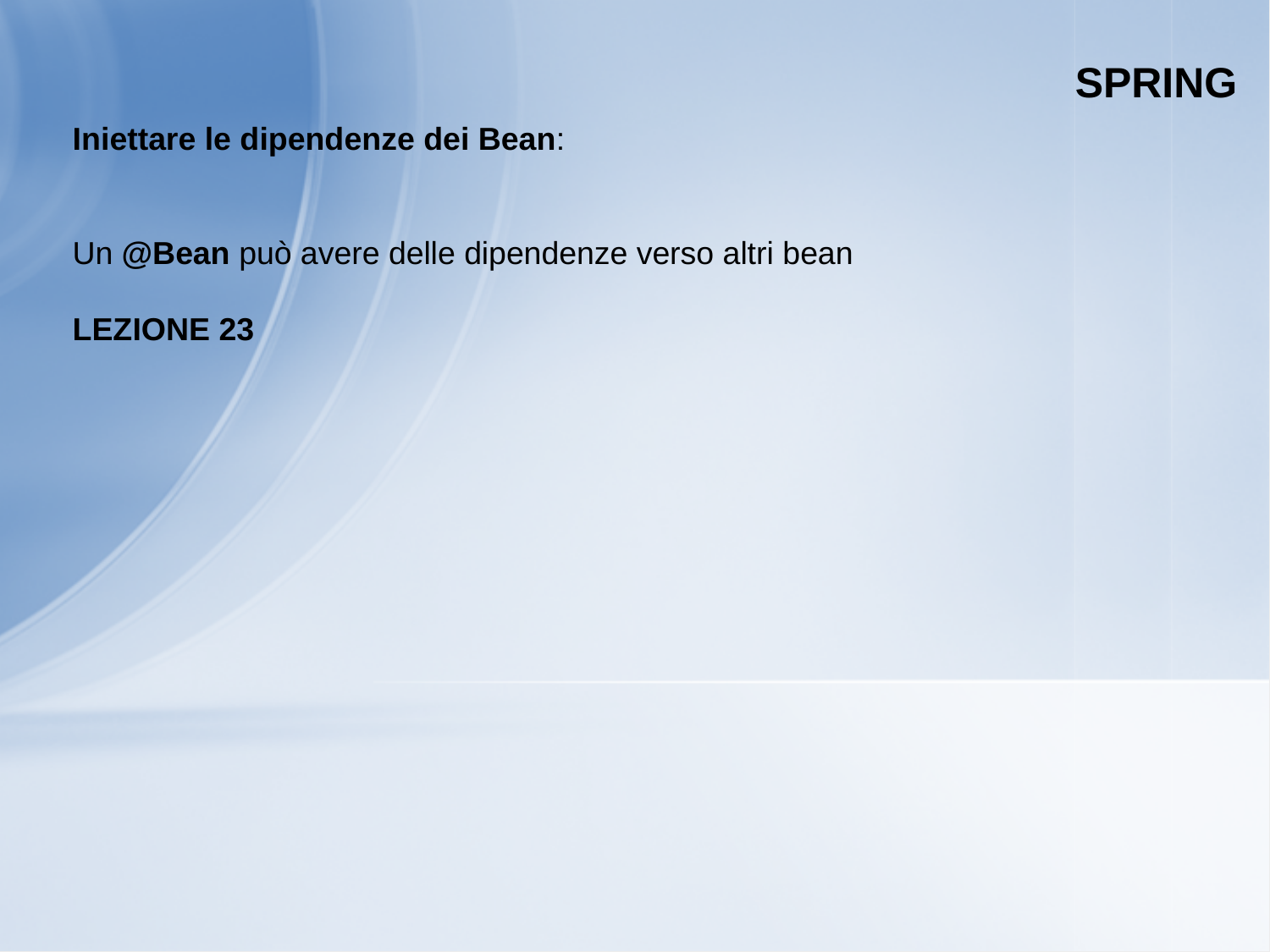

SPRING
Iniettare le dipendenze dei Bean:

Un @Bean può avere delle dipendenze verso altri bean

LEZIONE 23